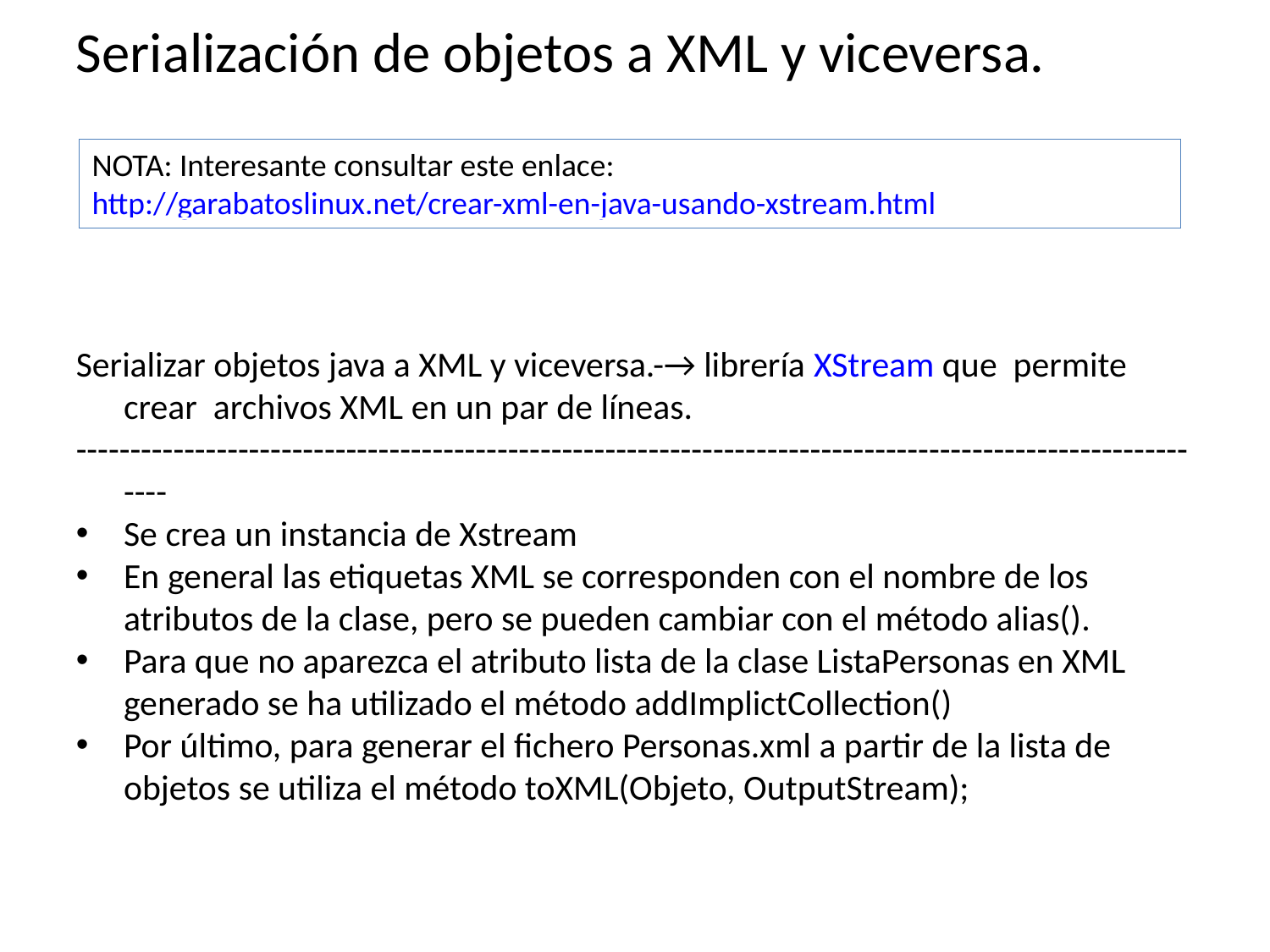

Serialización de objetos a XML y viceversa.

NOTA: Interesante consultar este enlace:
http://garabatoslinux.net/crear-xml-en-java-usando-xstream.html

Serializar objetos java a XML y viceversa.-→ librería XStream que  permite crear  archivos XML en un par de líneas.
-----------------------------------------------------------------------------------------------------------
Se crea un instancia de Xstream
En general las etiquetas XML se corresponden con el nombre de los atributos de la clase, pero se pueden cambiar con el método alias().
Para que no aparezca el atributo lista de la clase ListaPersonas en XML generado se ha utilizado el método addImplictCollection()
Por último, para generar el fichero Personas.xml a partir de la lista de objetos se utiliza el método toXML(Objeto, OutputStream);